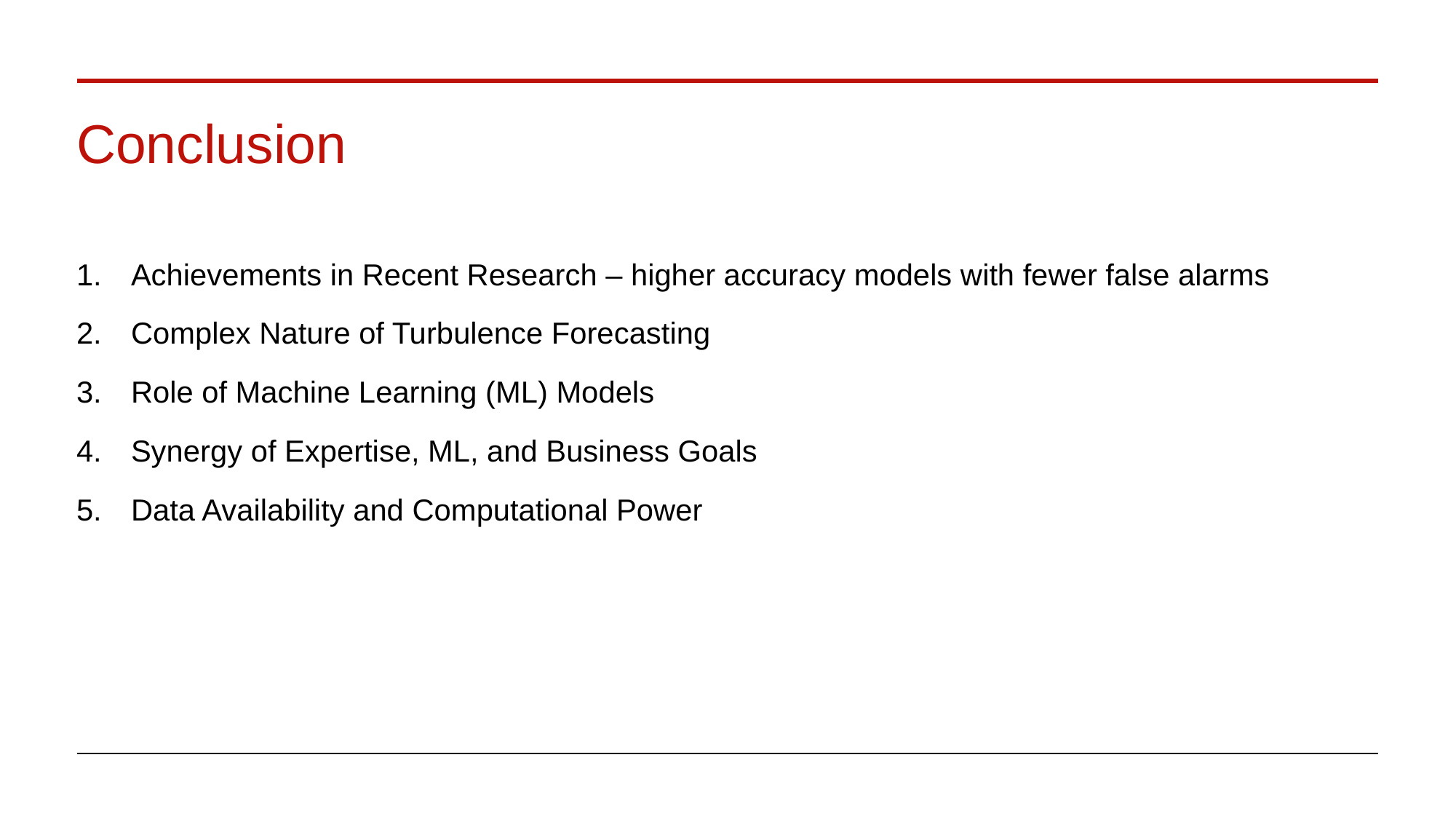

# Conclusion
Achievements in Recent Research – higher accuracy models with fewer false alarms
Complex Nature of Turbulence Forecasting
Role of Machine Learning (ML) Models
Synergy of Expertise, ML, and Business Goals
Data Availability and Computational Power